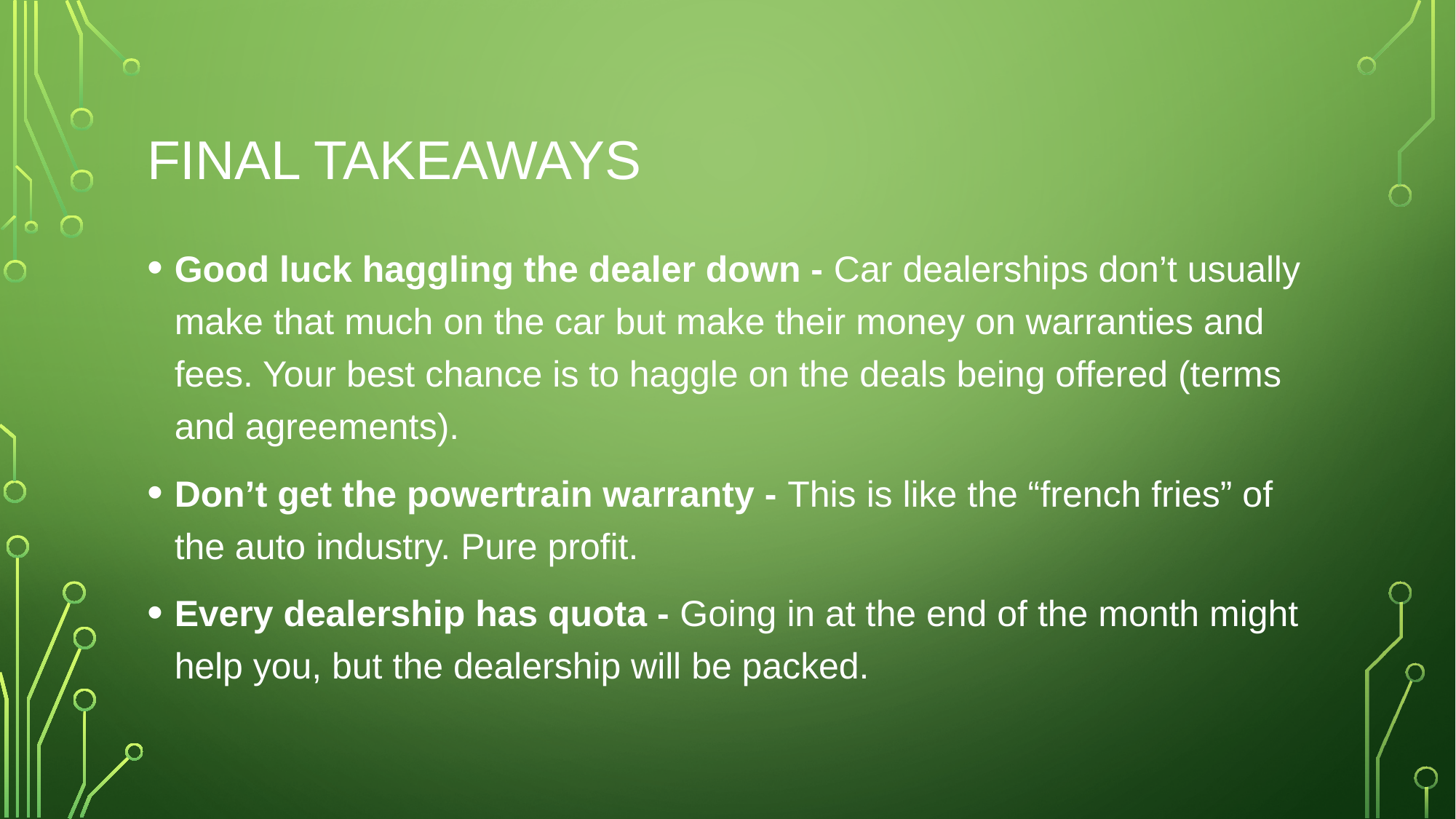

# Final Takeaways
Good luck haggling the dealer down - Car dealerships don’t usually make that much on the car but make their money on warranties and fees. Your best chance is to haggle on the deals being offered (terms and agreements).
Don’t get the powertrain warranty - This is like the “french fries” of the auto industry. Pure profit.
Every dealership has quota - Going in at the end of the month might help you, but the dealership will be packed.